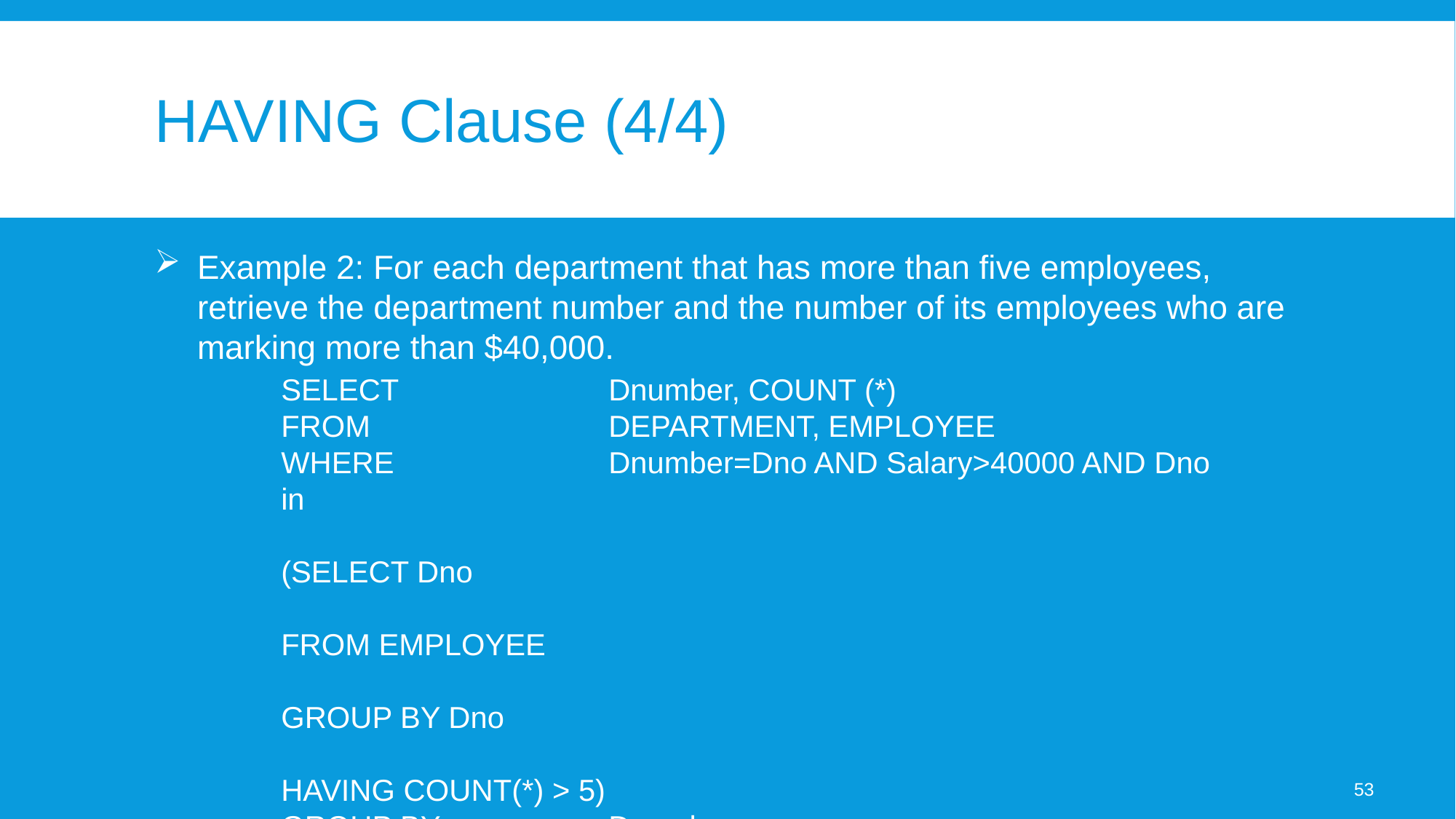

# HAVING Clause (4/4)
Example 2: For each department that has more than five employees, retrieve the department number and the number of its employees who are marking more than $40,000.

SELECT		Dnumber, COUNT (*)
FROM			DEPARTMENT, EMPLOYEE
WHERE		Dnumber=Dno AND Salary>40000 AND Dno in
								(SELECT Dno
								 FROM EMPLOYEE
								 GROUP BY Dno
								 HAVING COUNT(*) > 5)
GROUP BY		Dnumber;
53